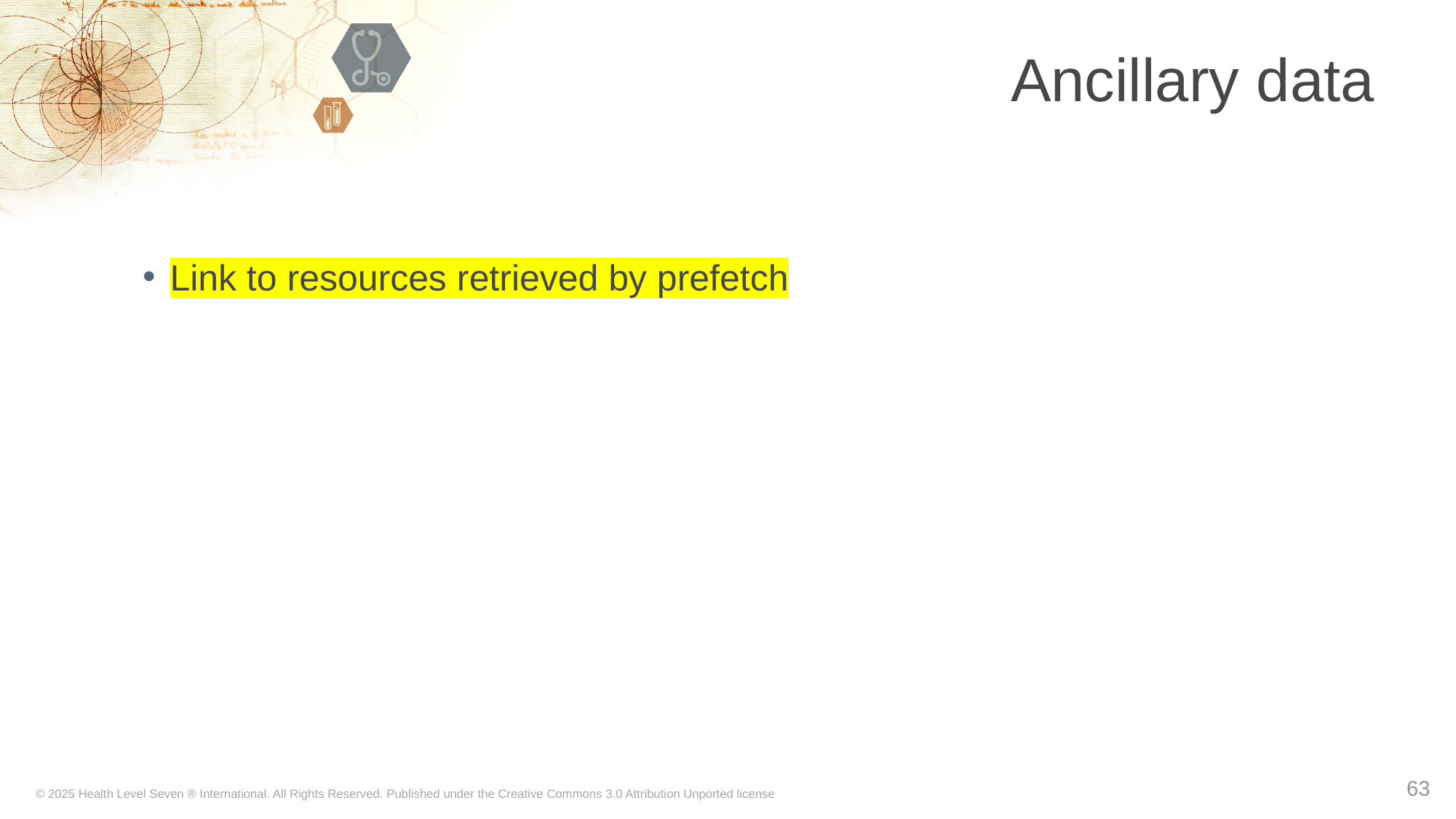

# Ancillary data
Link to resources retrieved by prefetch
63